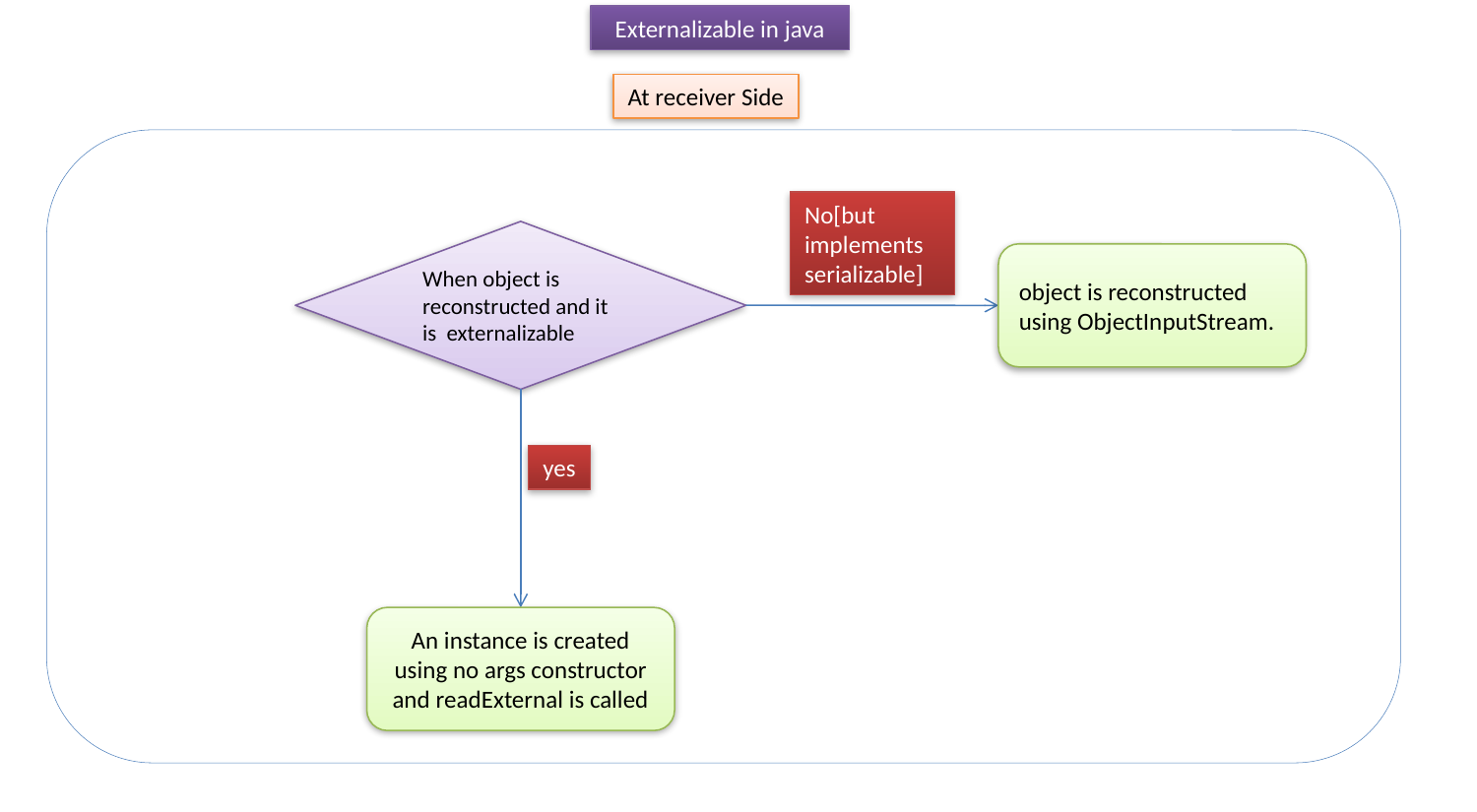

Externalizable in java

At receiver Side

No[but implements serializable]
When object is reconstructed and it is  externalizable
object is reconstructed using ObjectInputStream.
yes
An instance is created using no args constructor and readExternal is called